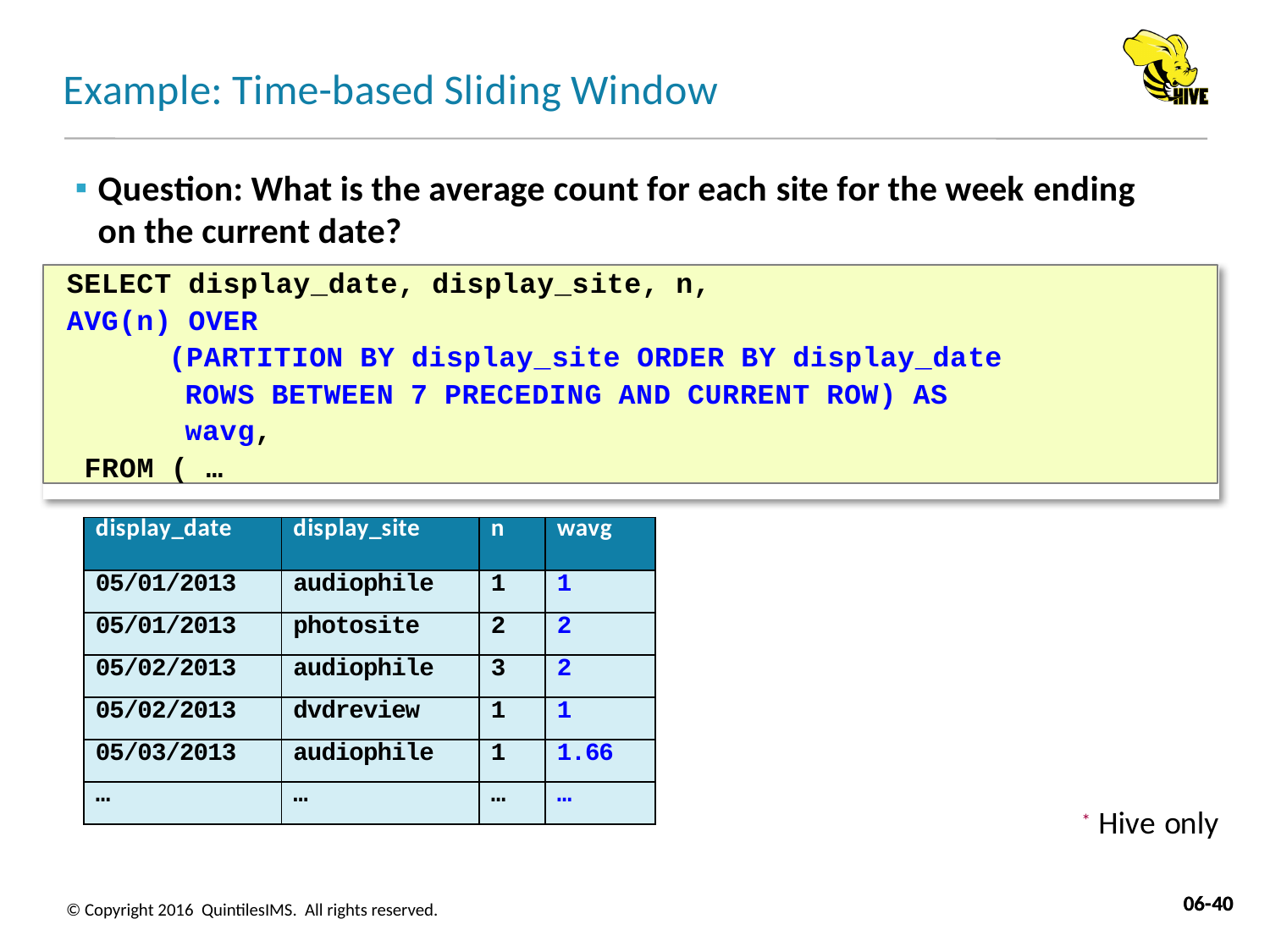

# Example: Time-based Sliding Window
Question: What is the average count for each site for the week ending on the current date?

SELECT display_date, display_site, n,
AVG(n) OVER
(PARTITION BY display_site ORDER BY display_date ROWS BETWEEN 7 PRECEDING AND CURRENT ROW) AS wavg,
FROM ( …

| display\_date | display\_site | n | wavg |
| --- | --- | --- | --- |
| 05/01/2013 | audiophile | 1 | 1 |
| 05/01/2013 | photosite | 2 | 2 |
| 05/02/2013 | audiophile | 3 | 2 |
| 05/02/2013 | dvdreview | 1 | 1 |
| 05/03/2013 | audiophile | 1 | 1.66 |
| … | … | … | … |
* Hive only
06-40
06-40
© Copyright 2016  QuintilesIMS.  All rights reserved.